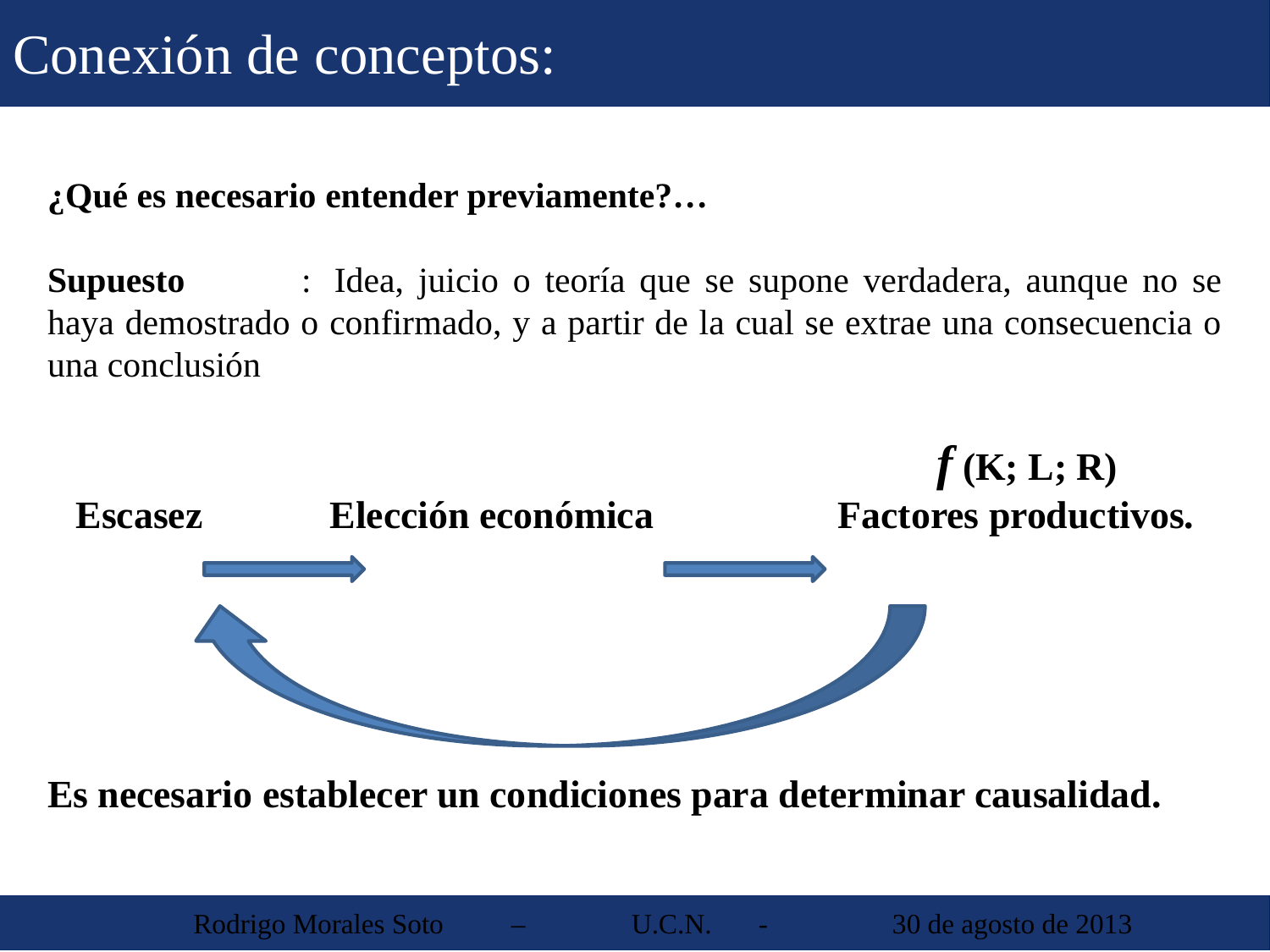

Conexión de conceptos:
¿Qué es necesario entender previamente?…

Supuesto	:  Idea, juicio o teoría que se supone verdadera, aunque no se haya demostrado o confirmado, y a partir de la cual se extrae una consecuencia o una conclusión

							f (K; L; R)
Escasez		Elección económica		Factores productivos.

Es necesario establecer un condiciones para determinar causalidad.

          Rodrigo Morales Soto	 – 	U.C.N. 	-	 30 de agosto de 2013